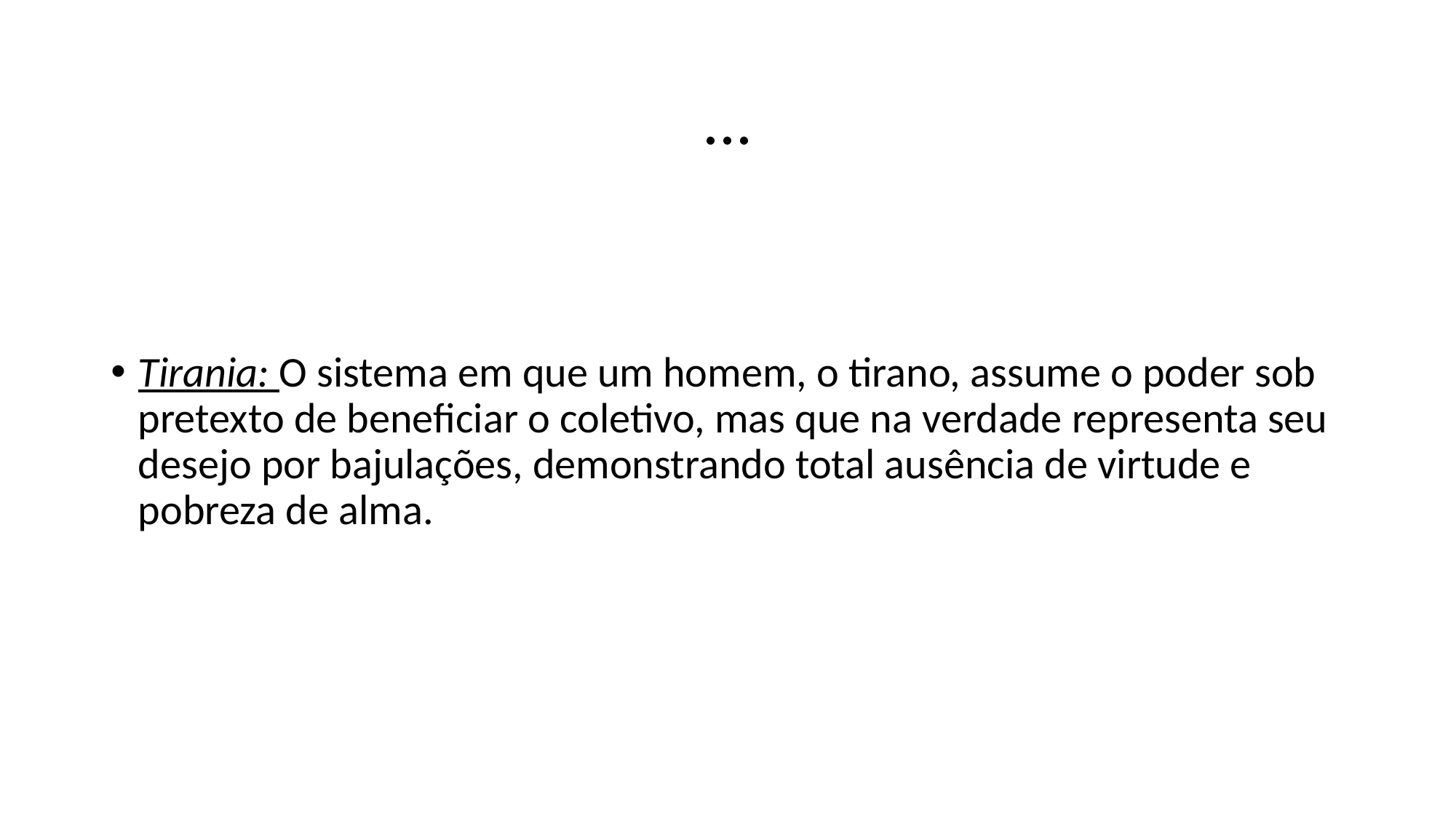

# ...

Tirania: O sistema em que um homem, o tirano, assume o poder sob pretexto de beneficiar o coletivo, mas que na verdade representa seu desejo por bajulações, demonstrando total ausência de virtude e pobreza de alma.